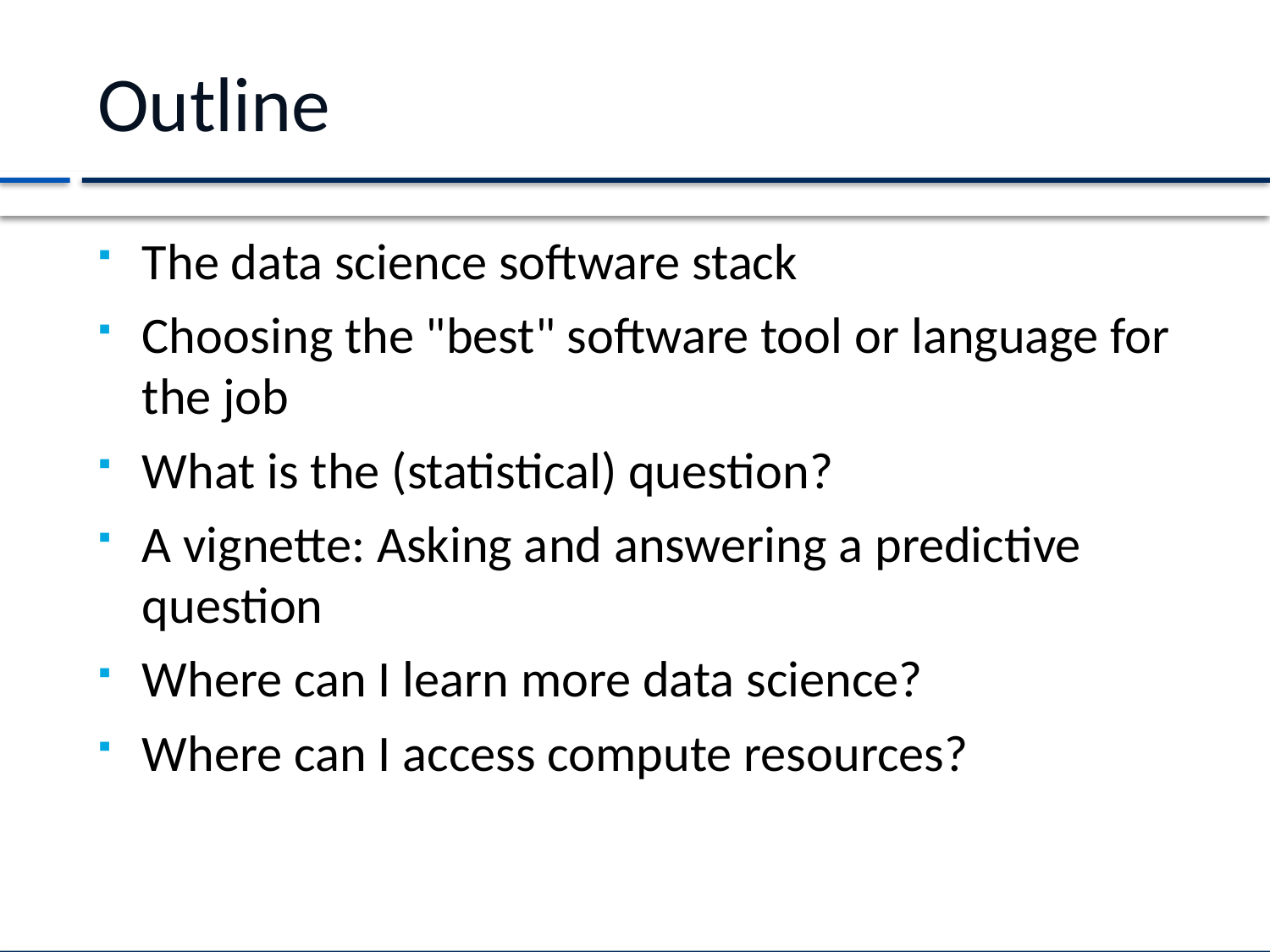

# Outline
The data science software stack
Choosing the "best" software tool or language for the job
What is the (statistical) question?
A vignette: Asking and answering a predictive question
Where can I learn more data science?
Where can I access compute resources?